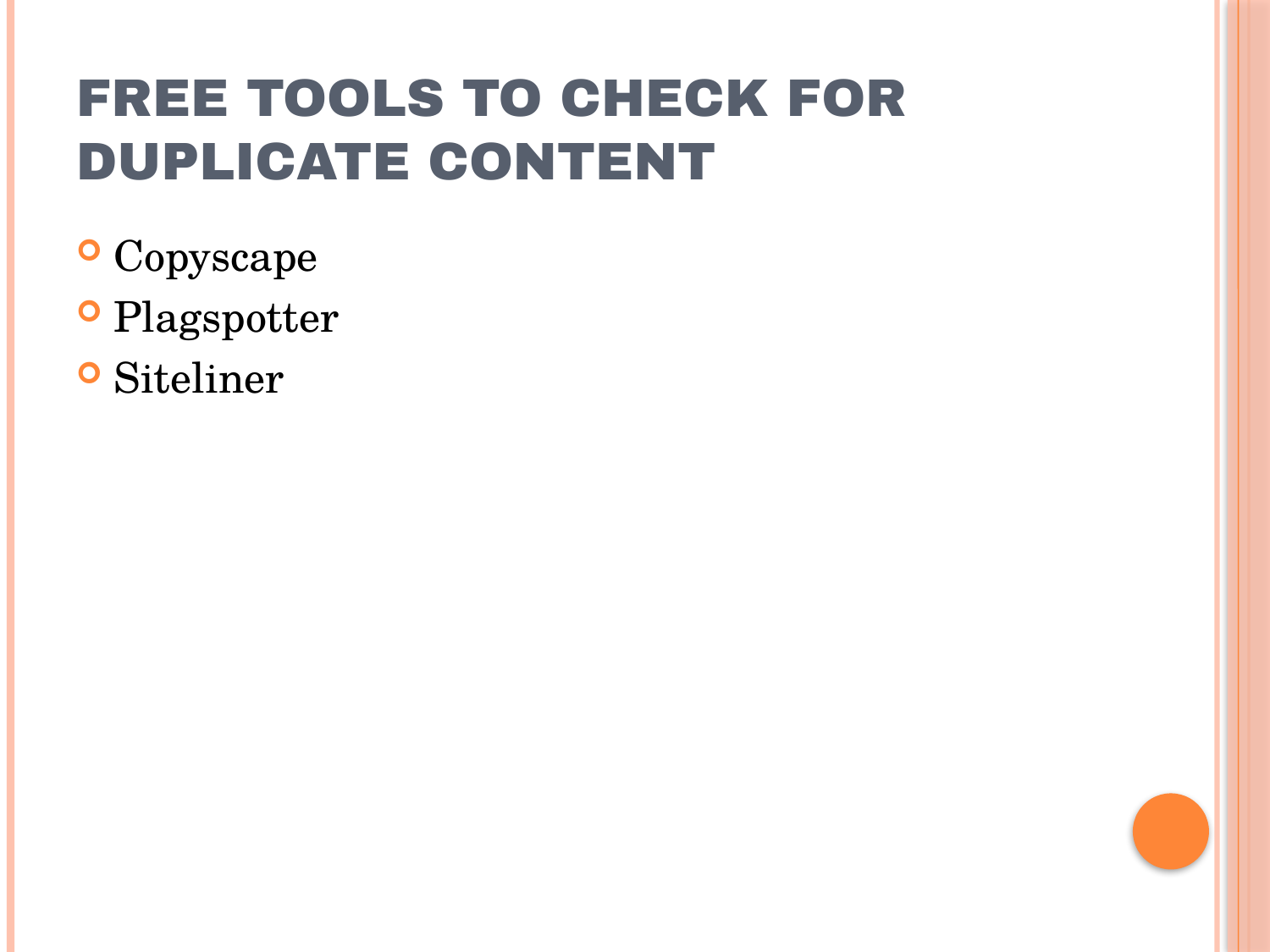

# Free Tools to Check for Duplicate Content
Copyscape
Plagspotter
Siteliner